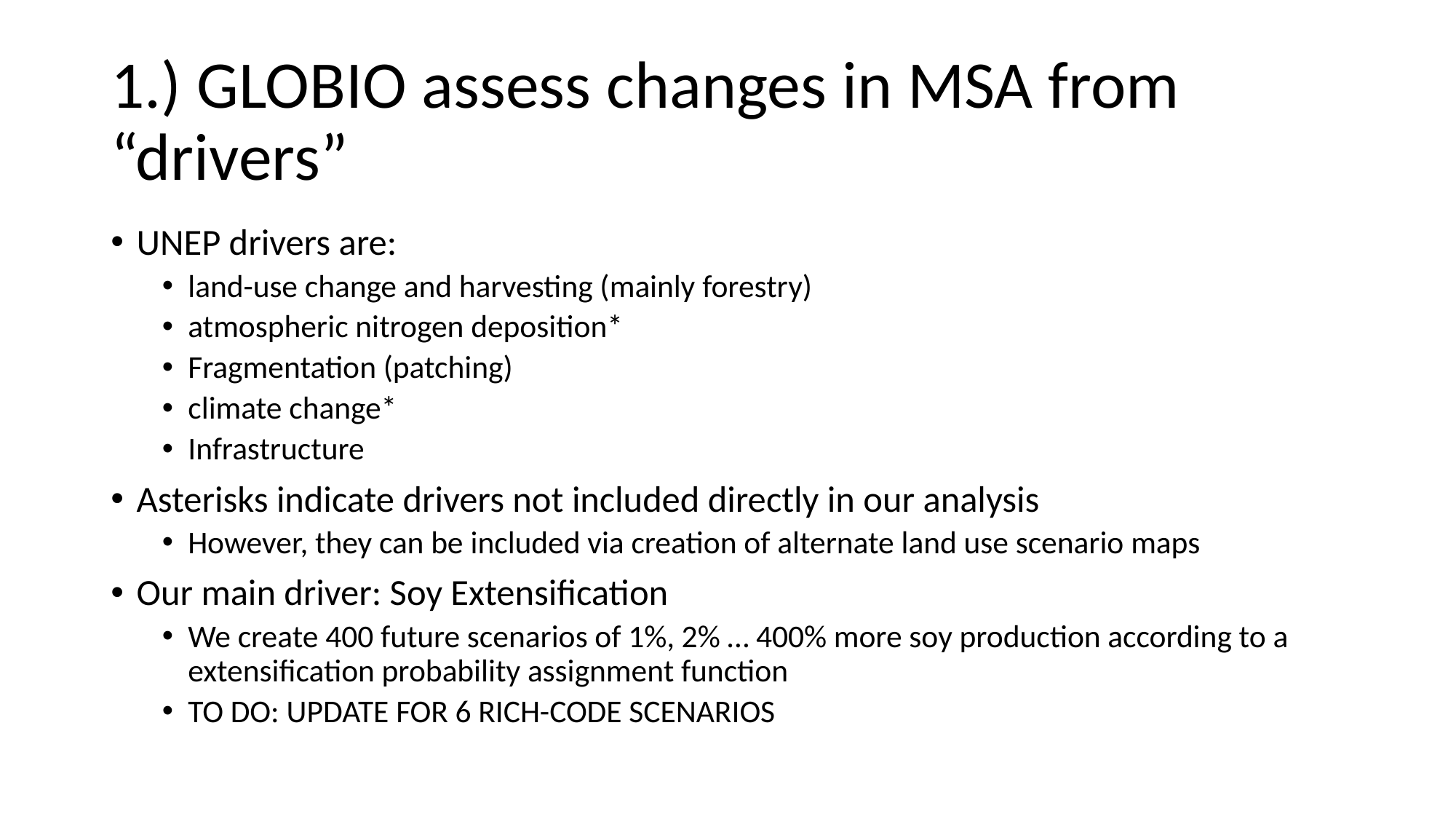

# 1.) GLOBIO assess changes in MSA from “drivers”
UNEP drivers are:
land-use change and harvesting (mainly forestry)
atmospheric nitrogen deposition*
Fragmentation (patching)
climate change*
Infrastructure
Asterisks indicate drivers not included directly in our analysis
However, they can be included via creation of alternate land use scenario maps
Our main driver: Soy Extensification
We create 400 future scenarios of 1%, 2% … 400% more soy production according to a extensification probability assignment function
TO DO: UPDATE FOR 6 RICH-CODE SCENARIOS